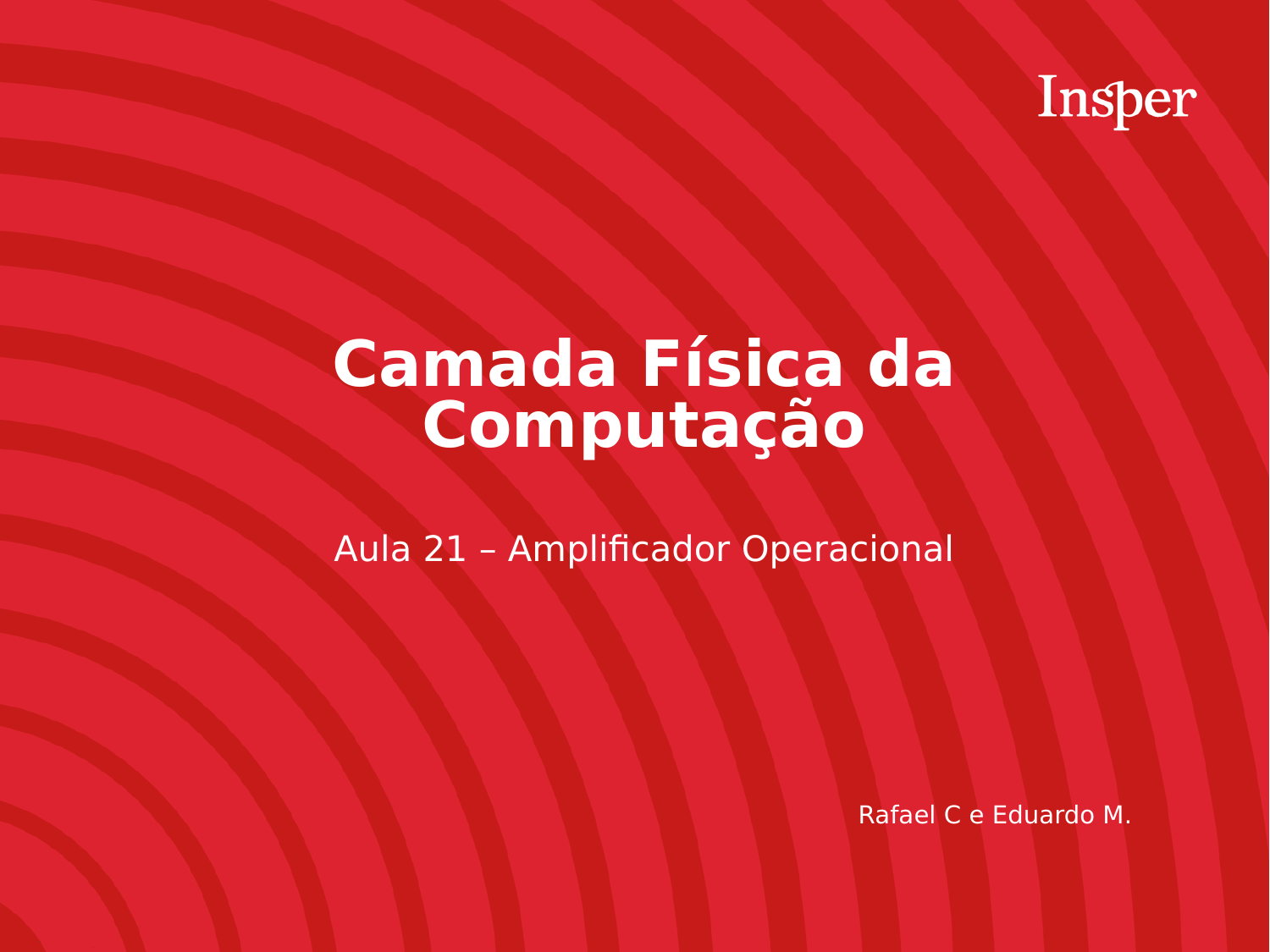

Camada Física da Computação
Aula 21 – Amplificador Operacional

 Rafael C e Eduardo M.